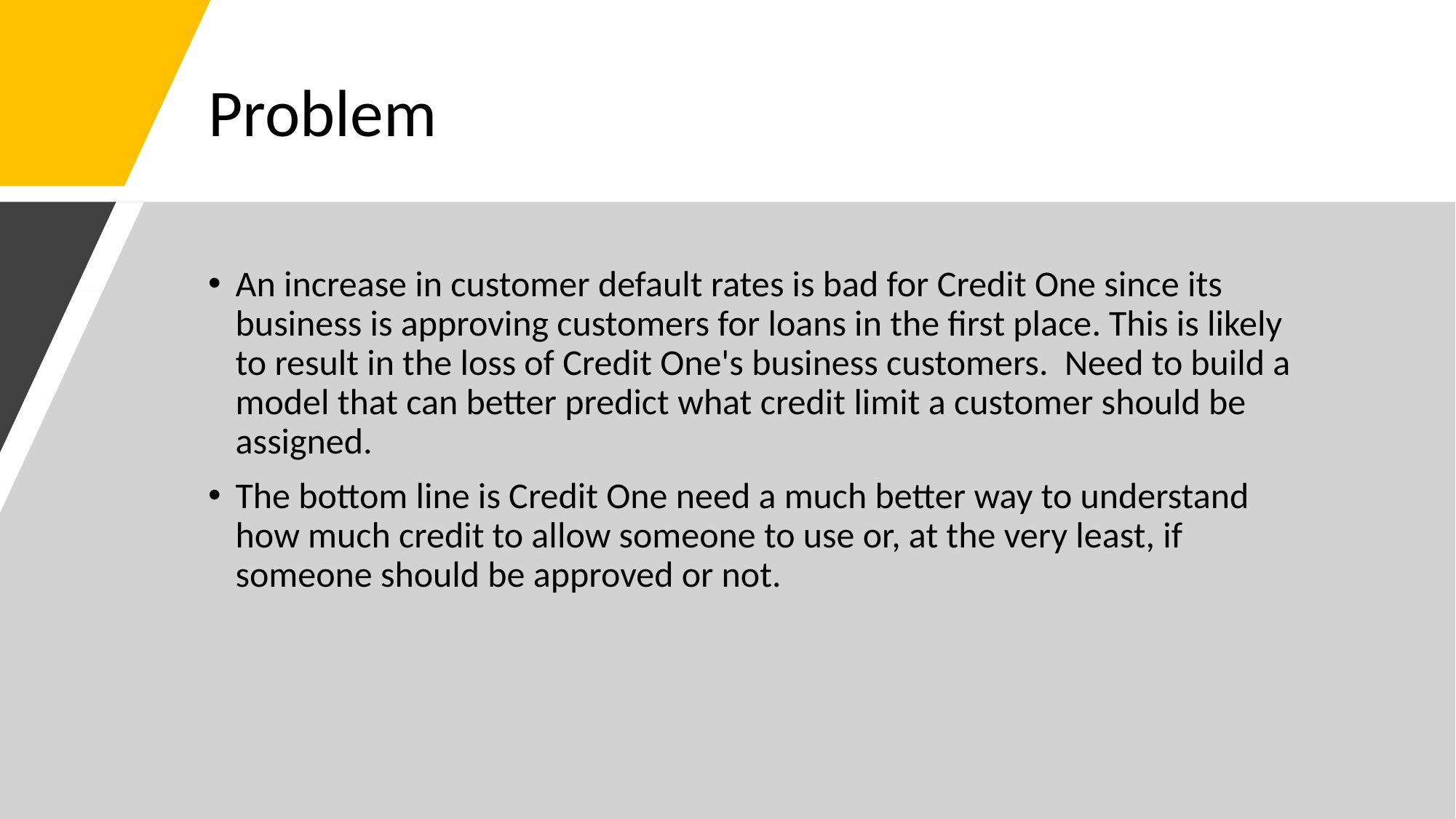

# Problem

An increase in customer default rates is bad for Credit One since its business is approving customers for loans in the first place. This is likely to result in the loss of Credit One's business customers.  Need to build a model that can better predict what credit limit a customer should be assigned.
The bottom line is Credit One need a much better way to understand how much credit to allow someone to use or, at the very least, if someone should be approved or not.